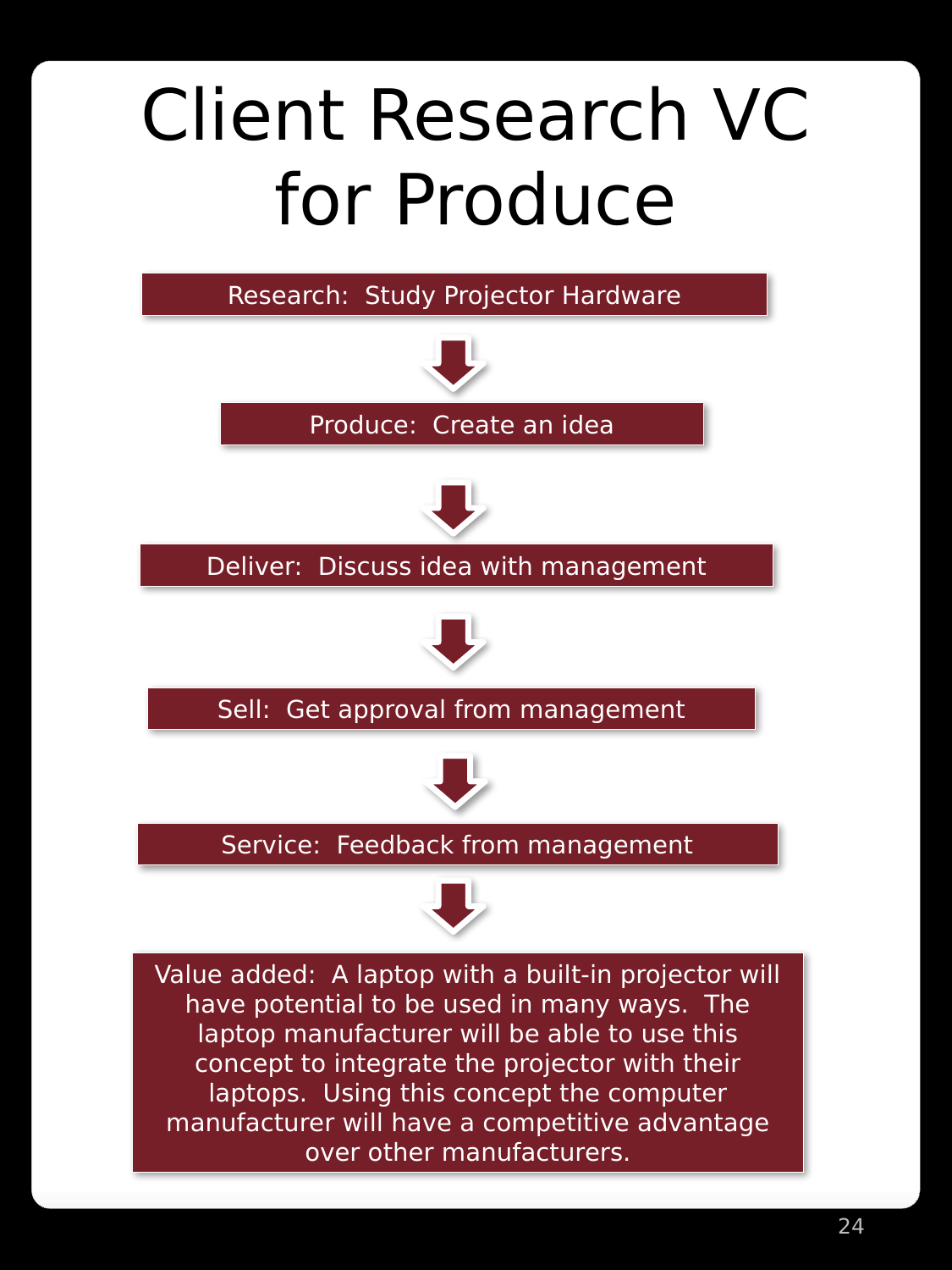

Client Research VC
for Produce
Research:  Study Projector Hardware

Produce:  Create an idea

Deliver:  Discuss idea with management

Sell:  Get approval from management

Service:  Feedback from management

Value added:  A laptop with a built-in projector will have potential to be used in many ways.  The laptop manufacturer will be able to use this concept to integrate the projector with their laptops.  Using this concept the computer manufacturer will have a competitive advantage over other manufacturers.
24